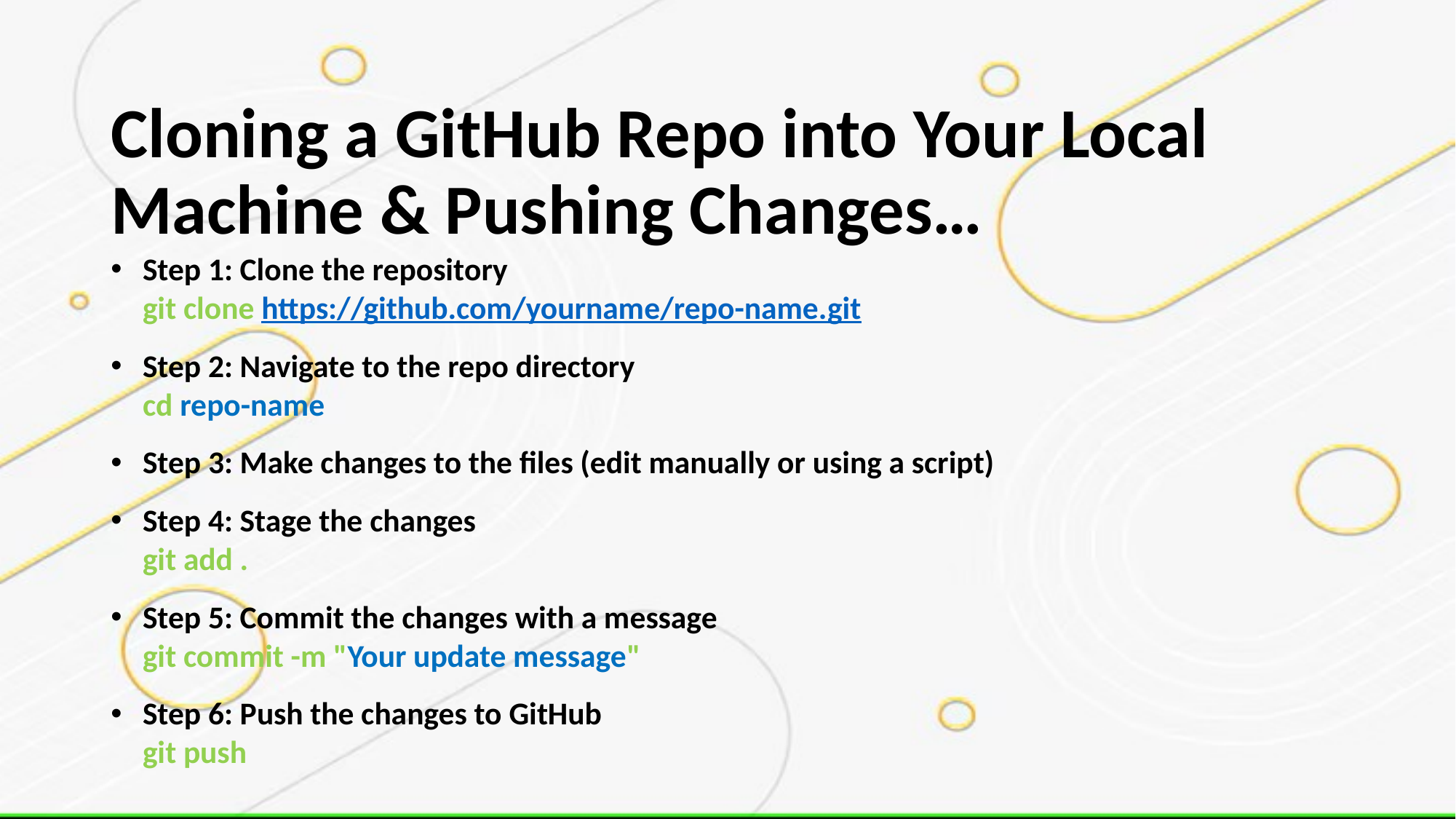

Cloning a GitHub Repo into Your Local Machine & Pushing Changes…
Step 1: Clone the repository
	git clone https://github.com/yourname/repo-name.git

Step 2: Navigate to the repo directory
	cd repo-name

Step 3: Make changes to the files (edit manually or using a script)

Step 4: Stage the changes
	git add .

Step 5: Commit the changes with a message
	git commit -m "Your update message"

Step 6: Push the changes to GitHub
	git push